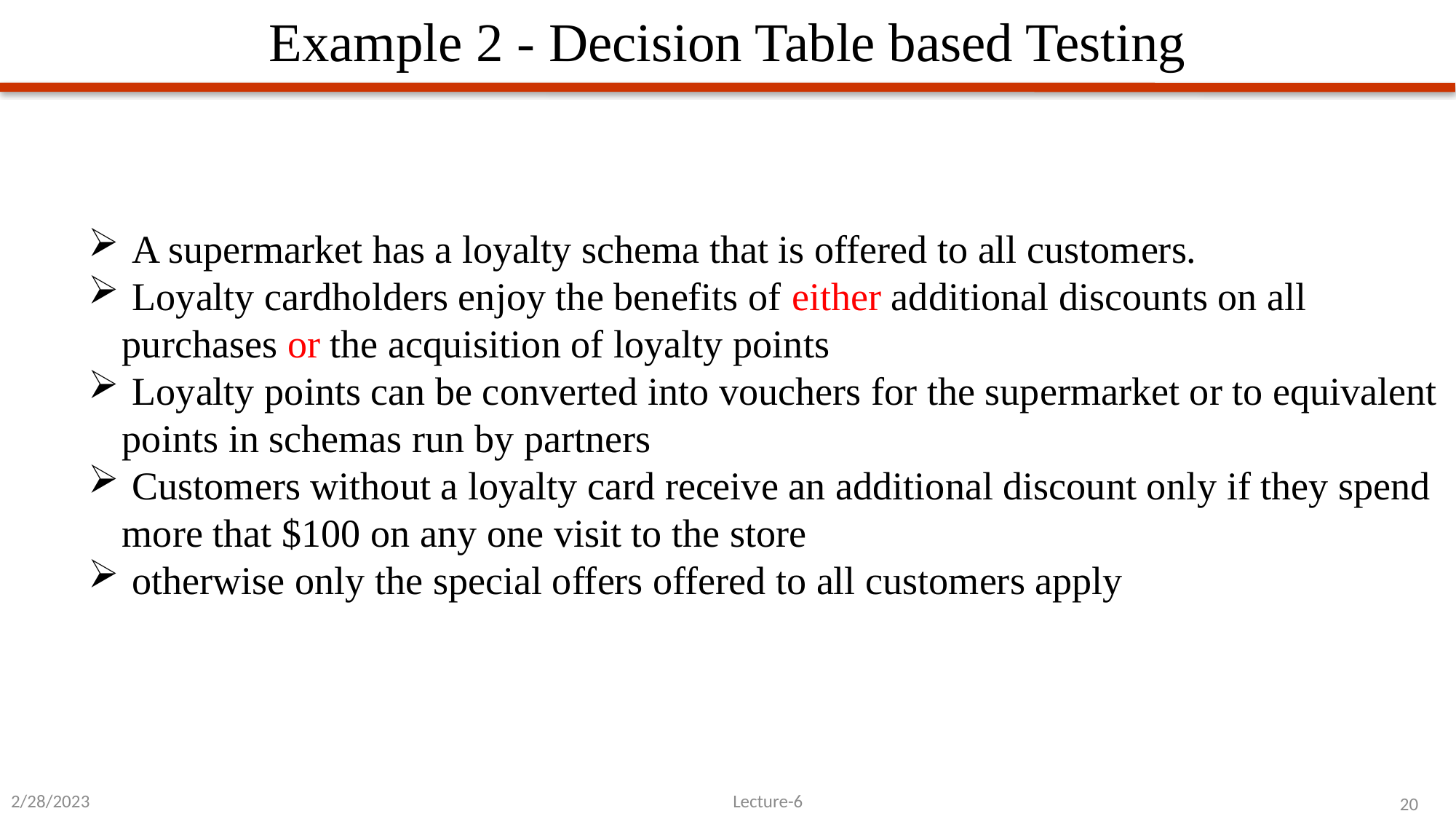

# Example 2 - Decision Table based Testing
 A supermarket has a loyalty schema that is offered to all customers.
 Loyalty cardholders enjoy the benefits of either additional discounts on all purchases or the acquisition of loyalty points
 Loyalty points can be converted into vouchers for the supermarket or to equivalent points in schemas run by partners
 Customers without a loyalty card receive an additional discount only if they spend more that $100 on any one visit to the store
 otherwise only the special offers offered to all customers apply
2/28/2023